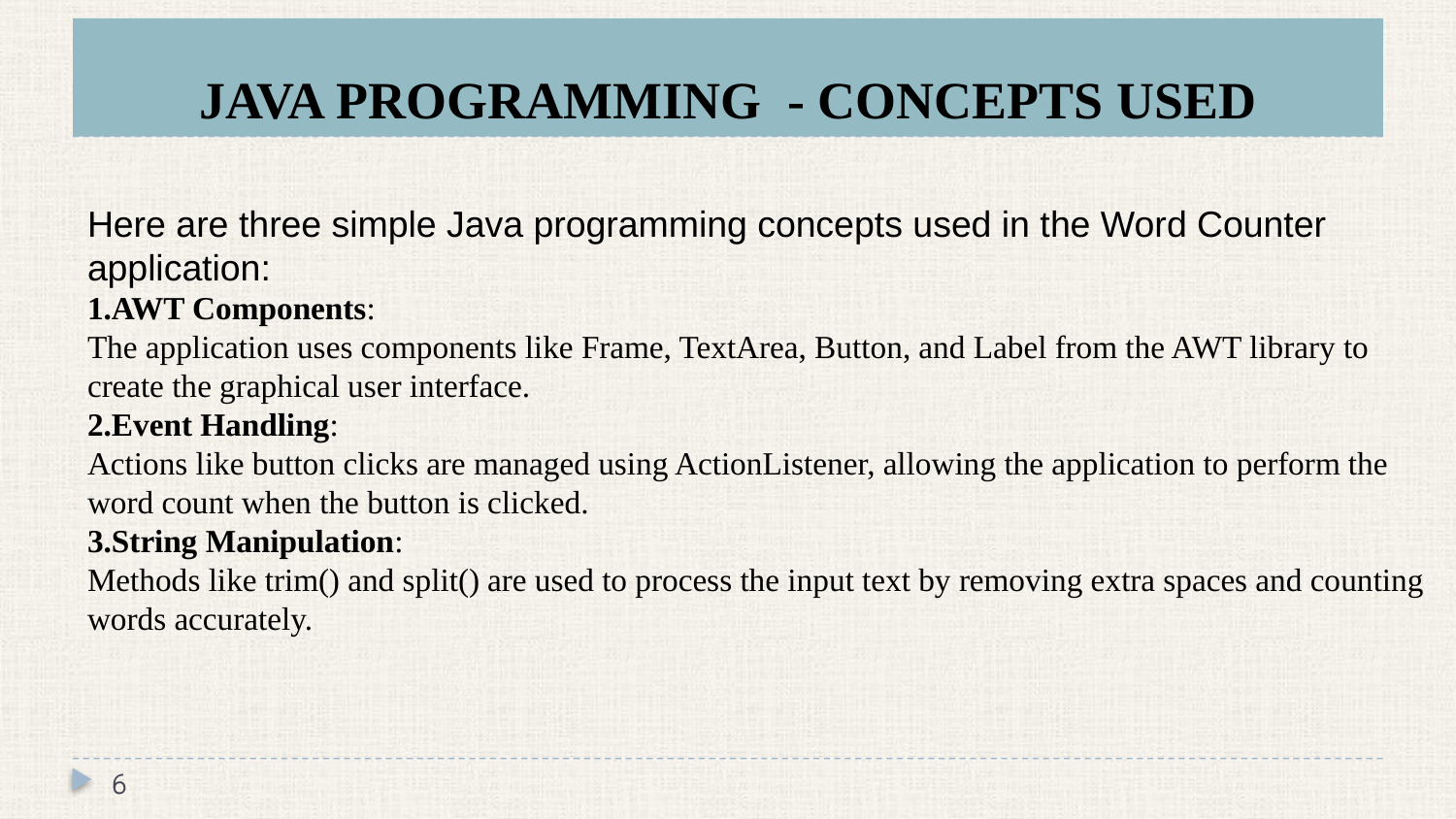

# JAVA PROGRAMMING  - CONCEPTS USED
Here are three simple Java programming concepts used in the Word Counter application:
AWT Components:
The application uses components like Frame, TextArea, Button, and Label from the AWT library to create the graphical user interface.
Event Handling:
Actions like button clicks are managed using ActionListener, allowing the application to perform the word count when the button is clicked.
String Manipulation:
Methods like trim() and split() are used to process the input text by removing extra spaces and counting words accurately.

6